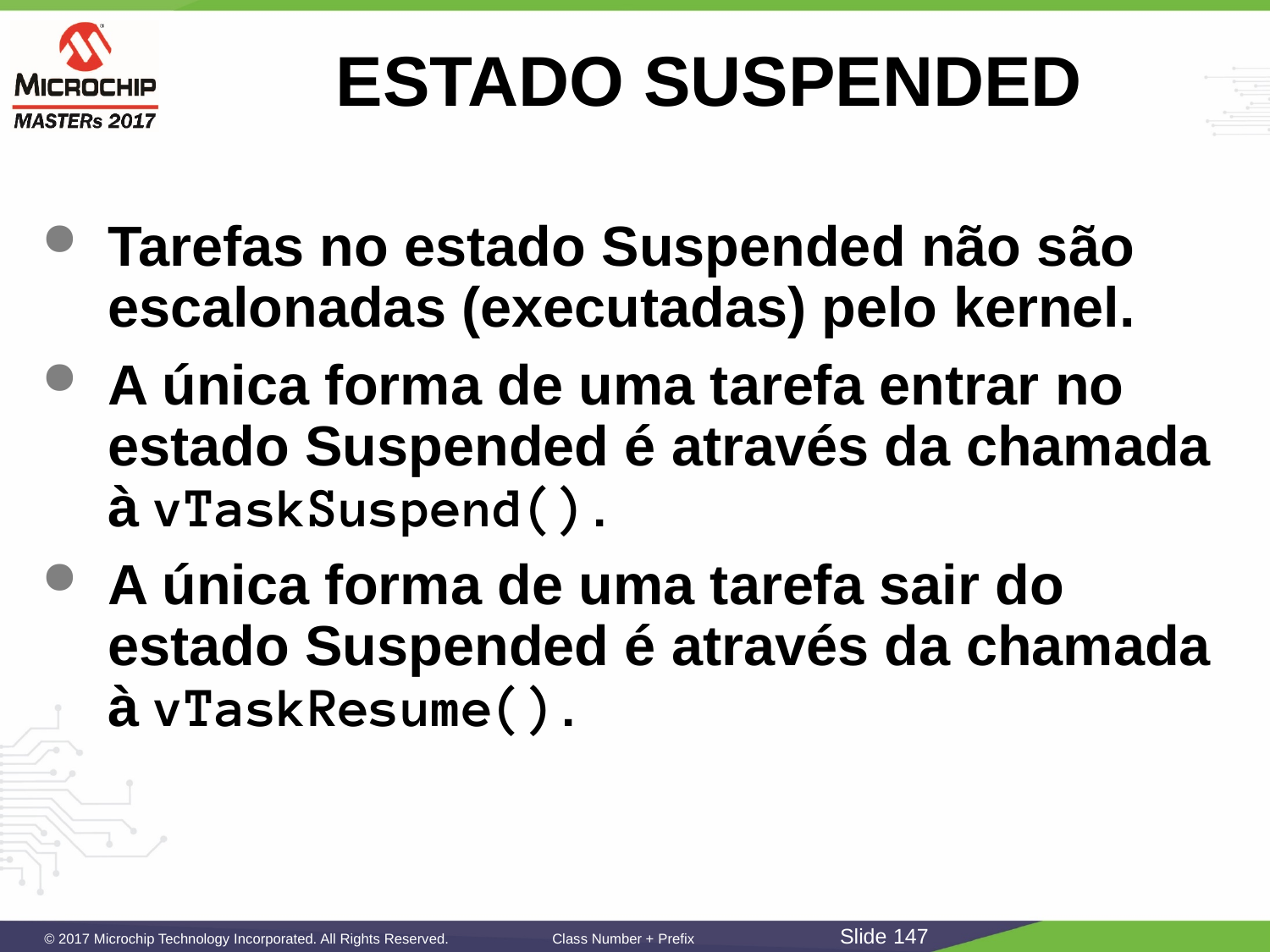

# ESTADO SUSPENDED
Tarefas no estado Suspended não são escalonadas (executadas) pelo kernel.
A única forma de uma tarefa entrar no estado Suspended é através da chamada à vTaskSuspend().
A única forma de uma tarefa sair do estado Suspended é através da chamada à vTaskResume().